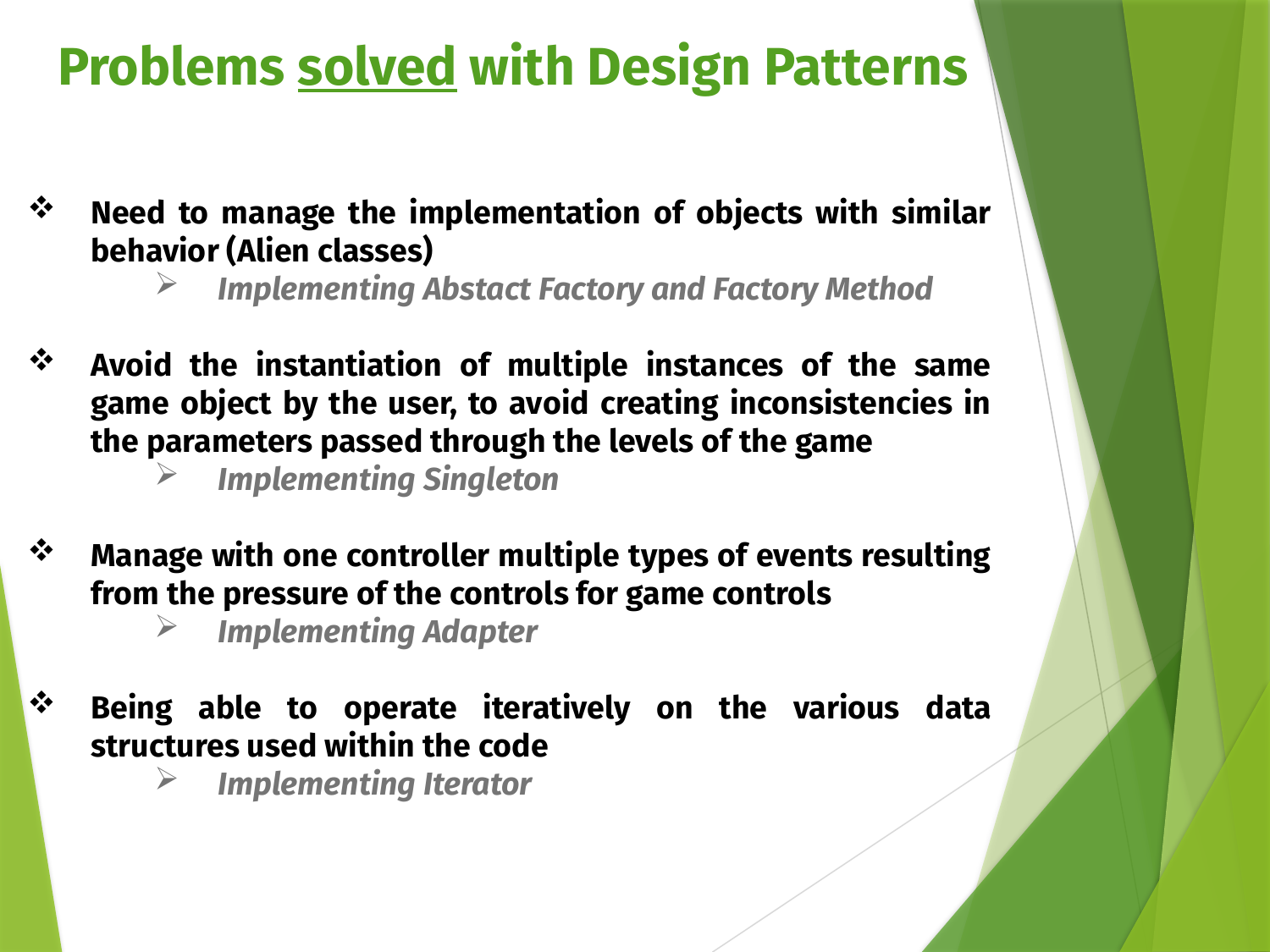

Problems solved with Design Patterns
Need to manage the implementation of objects with similar behavior (Alien classes)
Implementing Abstact Factory and Factory Method

Avoid the instantiation of multiple instances of the same game object by the user, to avoid creating inconsistencies in the parameters passed through the levels of the game
Implementing Singleton

Manage with one controller multiple types of events resulting from the pressure of the controls for game controls
Implementing Adapter

Being able to operate iteratively on the various data structures used within the code
Implementing Iterator